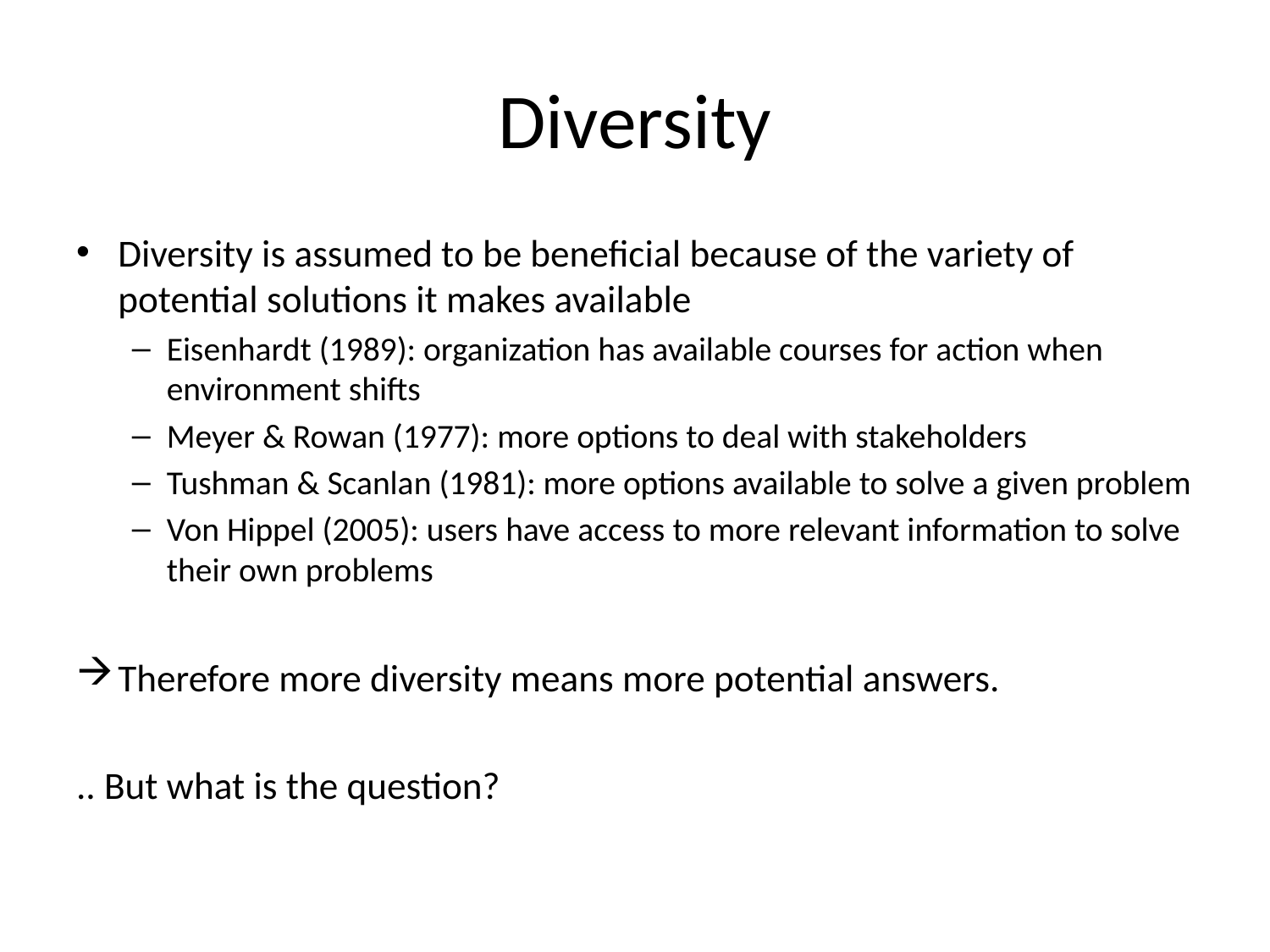

# Diversity
Diversity is assumed to be beneficial because of the variety of potential solutions it makes available
Eisenhardt (1989): organization has available courses for action when environment shifts
Meyer & Rowan (1977): more options to deal with stakeholders
Tushman & Scanlan (1981): more options available to solve a given problem
Von Hippel (2005): users have access to more relevant information to solve their own problems

Therefore more diversity means more potential answers.

.. But what is the question?